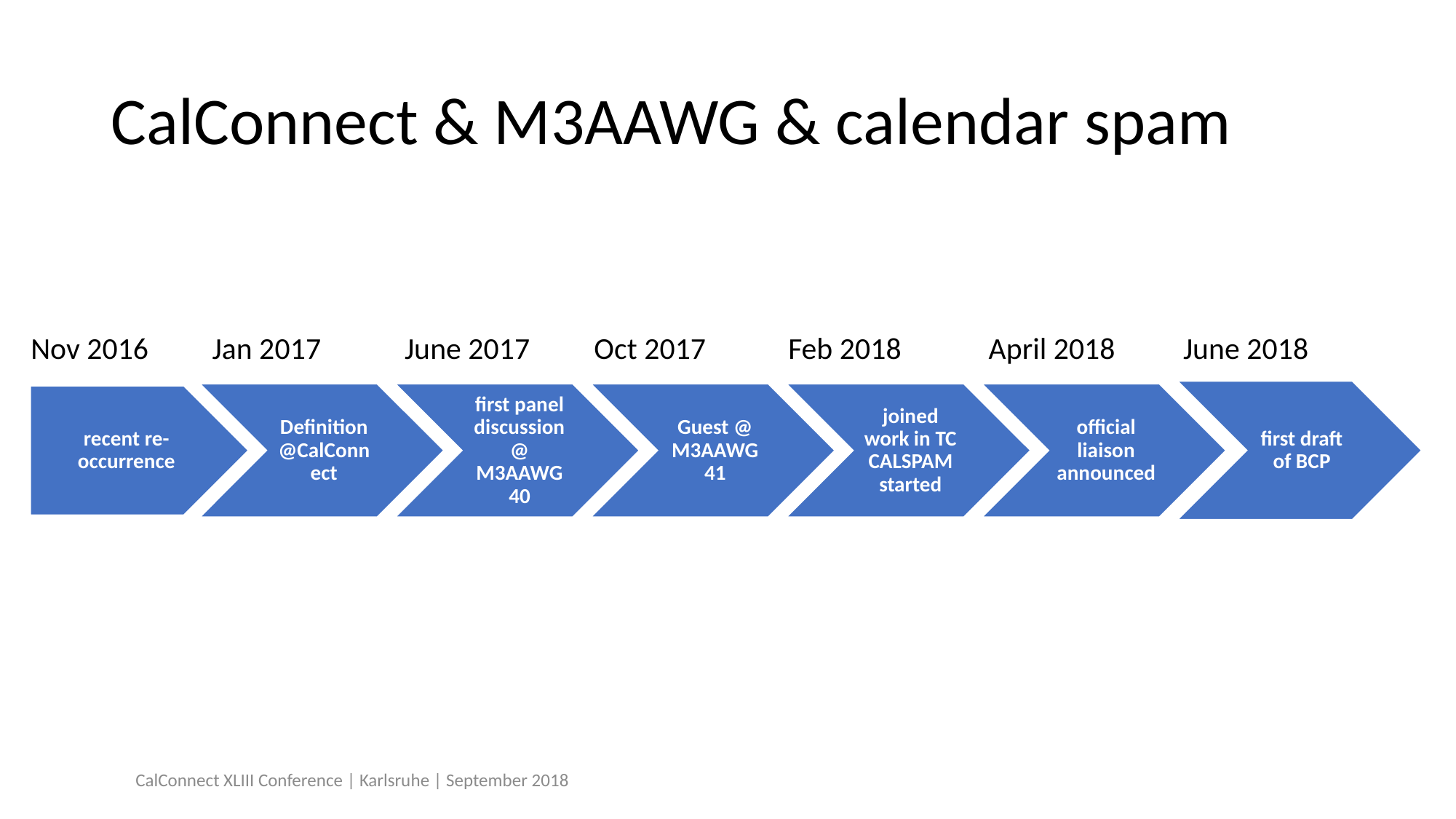

# CalConnect & M3AAWG & calendar spam
recent re-occurrence
Definition @CalConnect
first panel discussion @ M3AAWG 40
Guest @ M3AAWG 41
joined work in TC CALSPAM started
official liaison announced
first draft of BCP
Nov 2016
Jan 2017
June 2017
Oct 2017
Feb 2018
April 2018
June 2018
CalConnect XLIII Conference | Karlsruhe | September 2018